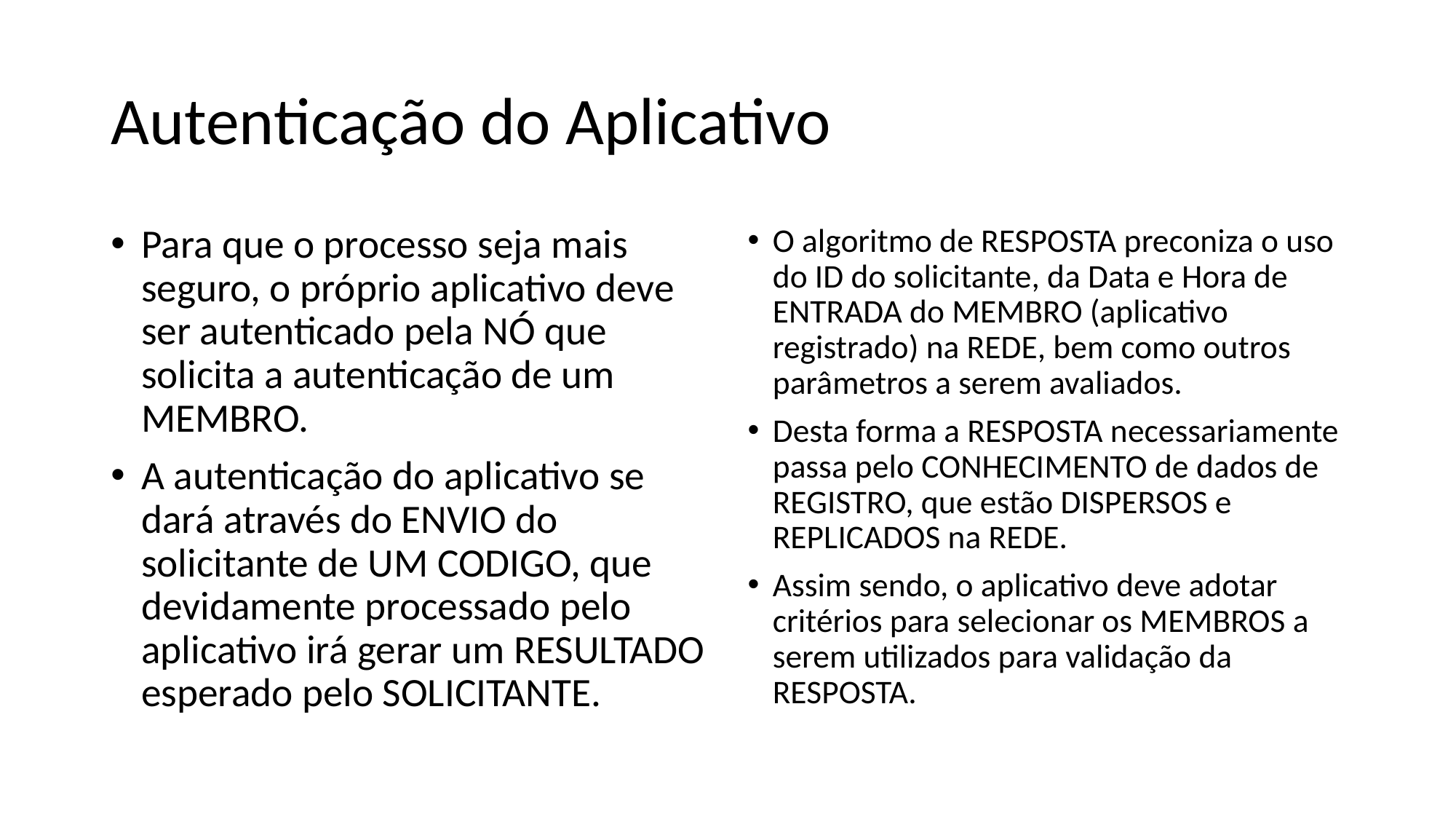

# Autenticação do Aplicativo
Para que o processo seja mais seguro, o próprio aplicativo deve ser autenticado pela NÓ que solicita a autenticação de um MEMBRO.
A autenticação do aplicativo se dará através do ENVIO do solicitante de UM CODIGO, que devidamente processado pelo aplicativo irá gerar um RESULTADO esperado pelo SOLICITANTE.
O algoritmo de RESPOSTA preconiza o uso do ID do solicitante, da Data e Hora de ENTRADA do MEMBRO (aplicativo registrado) na REDE, bem como outros parâmetros a serem avaliados.
Desta forma a RESPOSTA necessariamente passa pelo CONHECIMENTO de dados de REGISTRO, que estão DISPERSOS e REPLICADOS na REDE.
Assim sendo, o aplicativo deve adotar critérios para selecionar os MEMBROS a serem utilizados para validação da RESPOSTA.